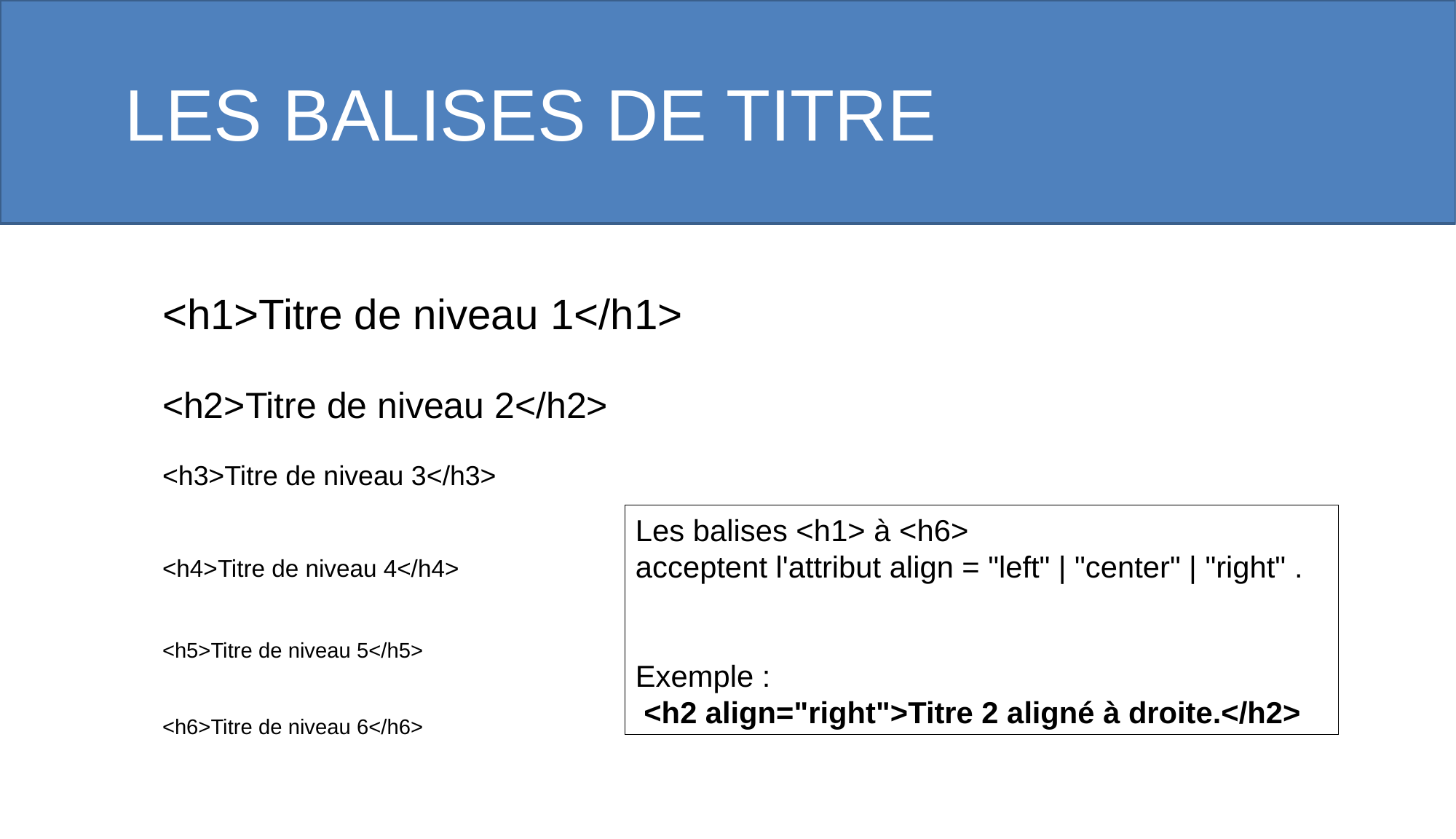

LES BALISES DE TITRE
<h1>Titre de niveau 1</h1>

<h2>Titre de niveau 2</h2>

<h3>Titre de niveau 3</h3>

<h4>Titre de niveau 4</h4>

<h5>Titre de niveau 5</h5>

<h6>Titre de niveau 6</h6>
Les balises <h1> à <h6>
acceptent l'attribut align = "left" | "center" | "right" .

Exemple :
 <h2 align="right">Titre 2 aligné à droite.</h2>